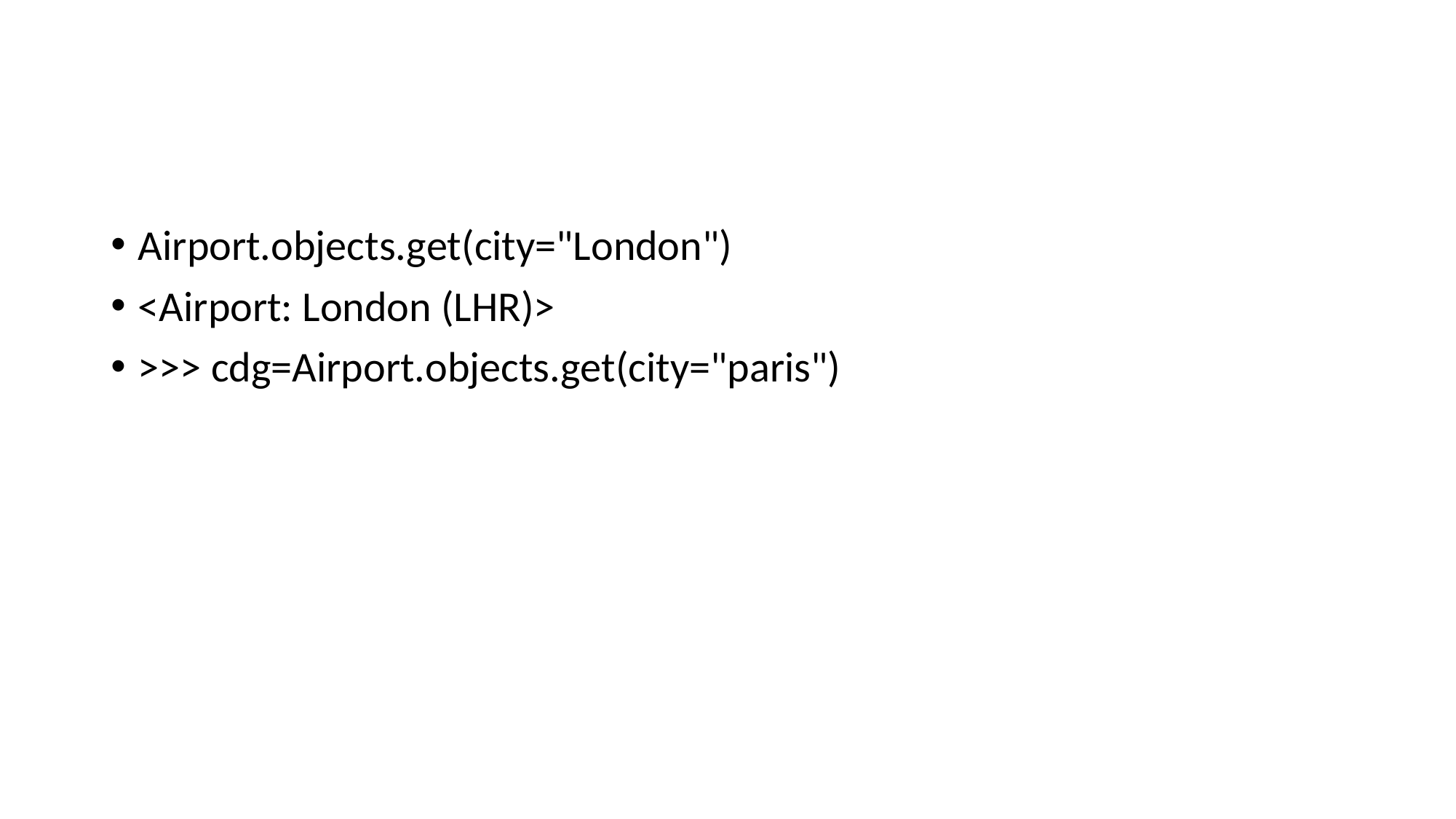

#
Airport.objects.get(city="London")
<Airport: London (LHR)>
>>> cdg=Airport.objects.get(city="paris")